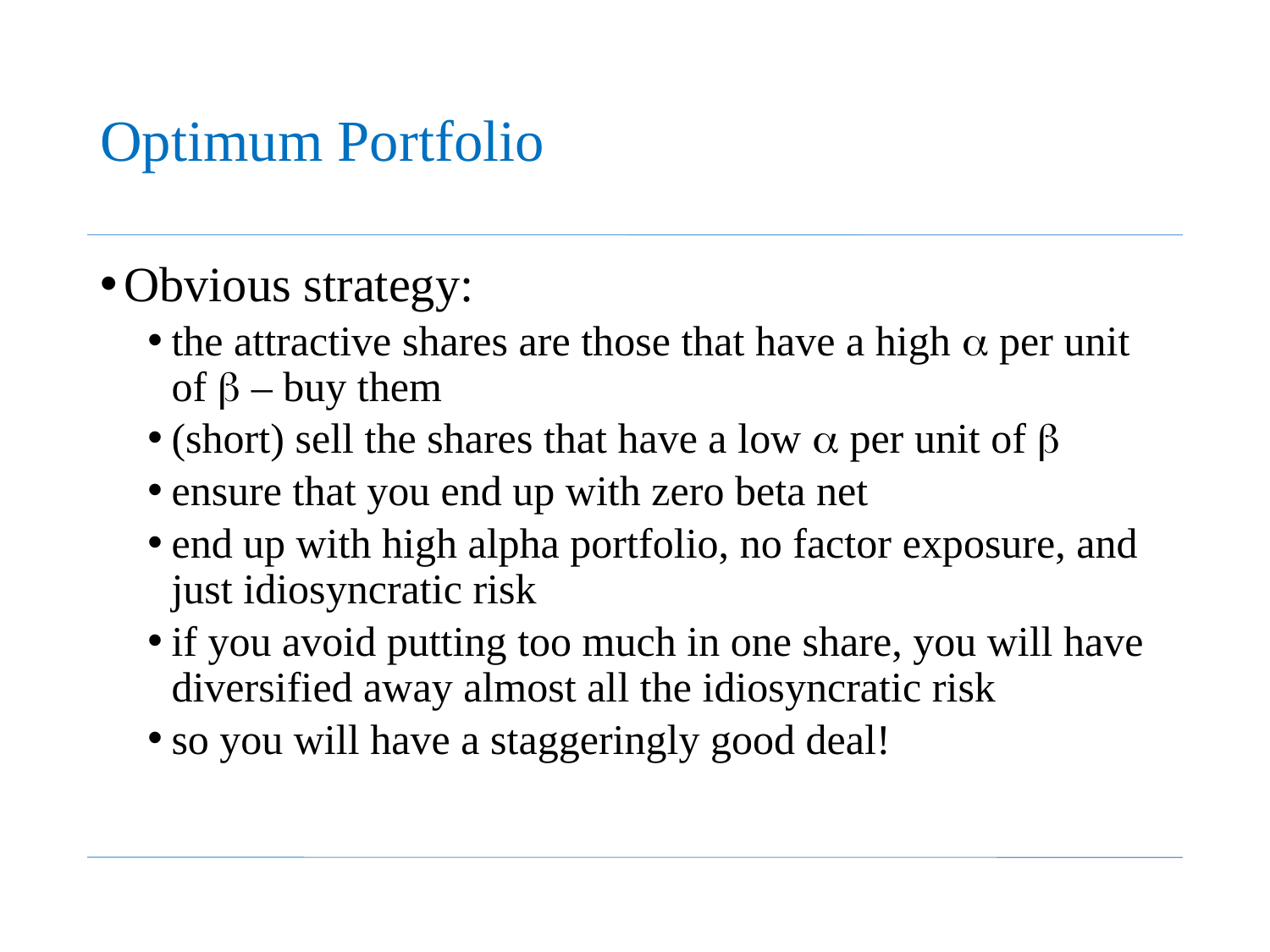

# Optimum Portfolio
Obvious strategy:
the attractive shares are those that have a high α per unit of β – buy them
(short) sell the shares that have a low α per unit of β
ensure that you end up with zero beta net
end up with high alpha portfolio, no factor exposure, and just idiosyncratic risk
if you avoid putting too much in one share, you will have diversified away almost all the idiosyncratic risk
so you will have a staggeringly good deal!